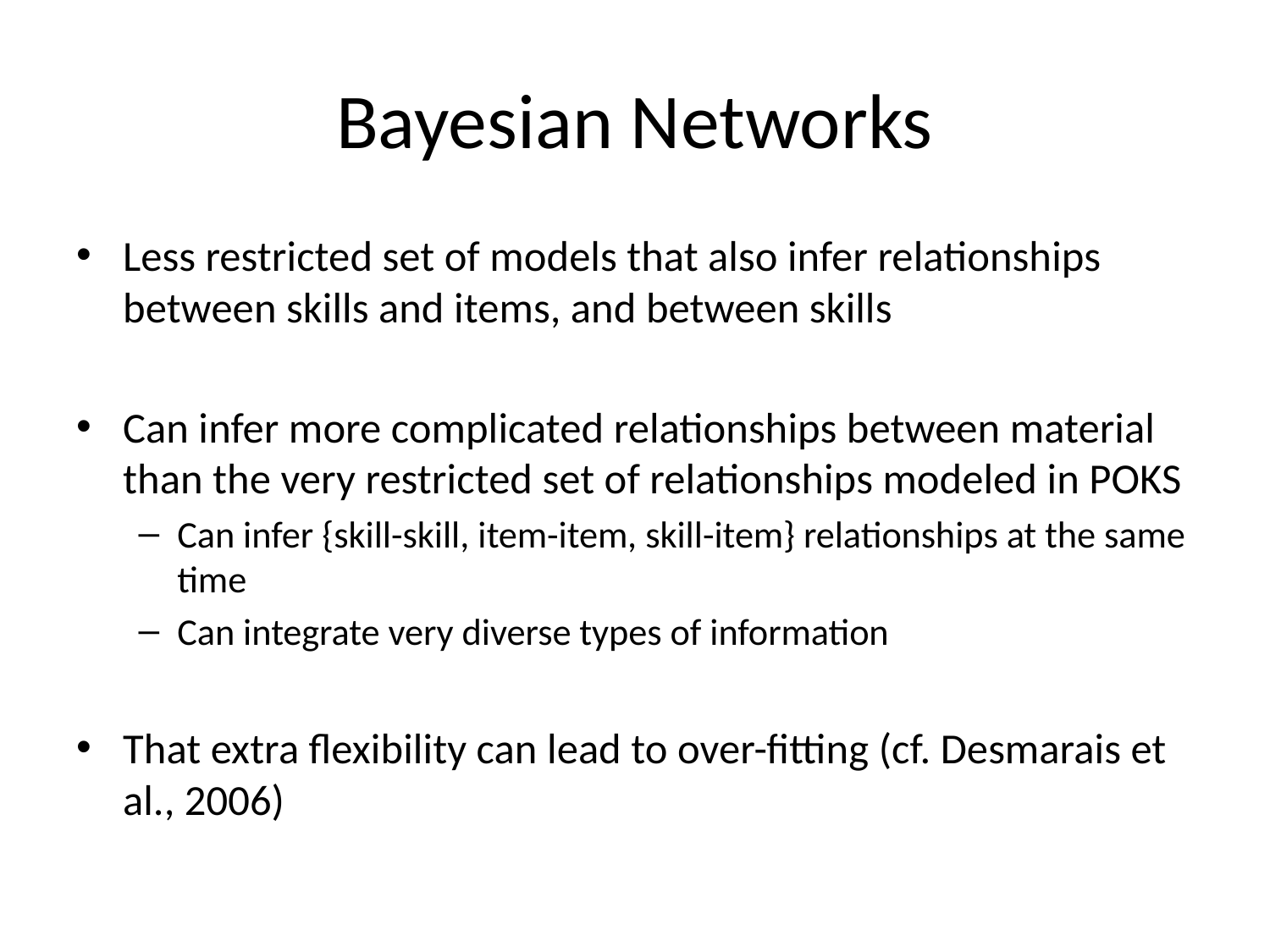

# Bayesian Networks
Less restricted set of models that also infer relationships between skills and items, and between skills

Can infer more complicated relationships between material than the very restricted set of relationships modeled in POKS
Can infer {skill-skill, item-item, skill-item} relationships at the same time
Can integrate very diverse types of information

That extra flexibility can lead to over-fitting (cf. Desmarais et al., 2006)